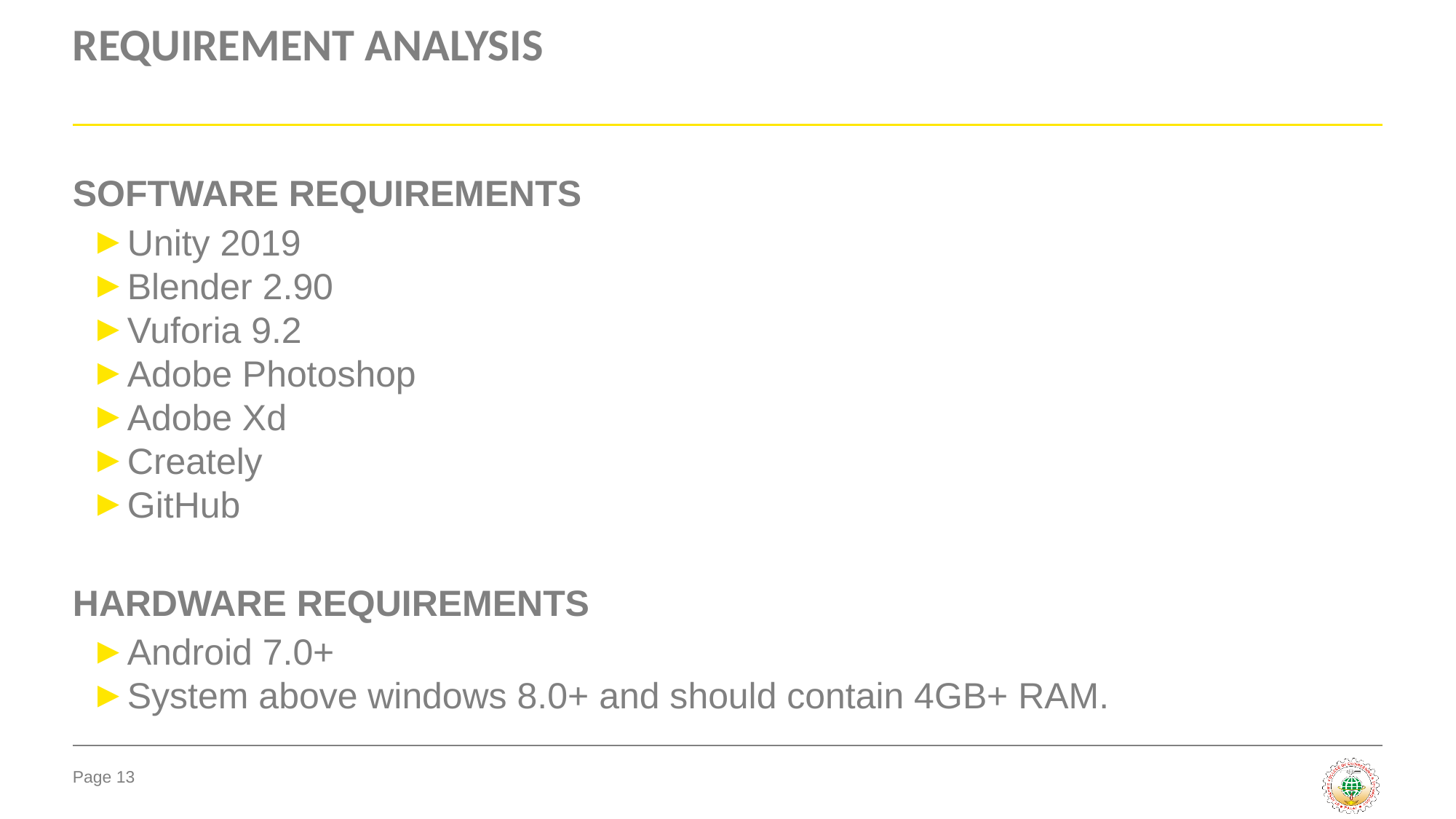

# REQUIREMENT ANALYSIS

SOFTWARE REQUIREMENTS
Unity 2019
Blender 2.90
Vuforia 9.2
Adobe Photoshop
Adobe Xd
Creately
GitHub

HARDWARE REQUIREMENTS
Android 7.0+
System above windows 8.0+ and should contain 4GB+ RAM.